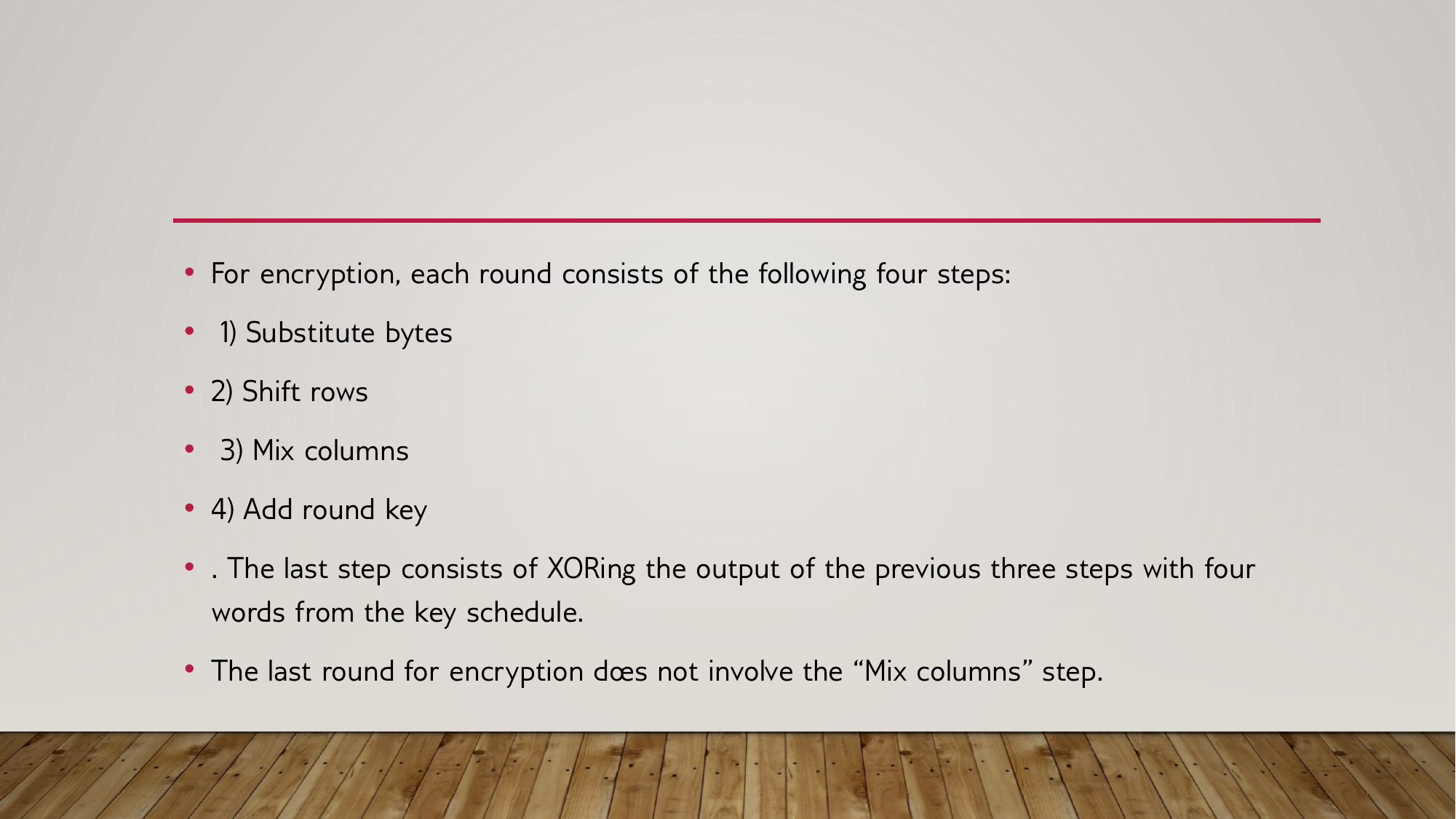

For encryption, each round consists of the following four steps:
 1) Substitute bytes
2) Shift rows
 3) Mix columns
4) Add round key
. The last step consists of XORing the output of the previous three steps with four words from the key schedule.
The last round for encryption does not involve the “Mix columns” step.